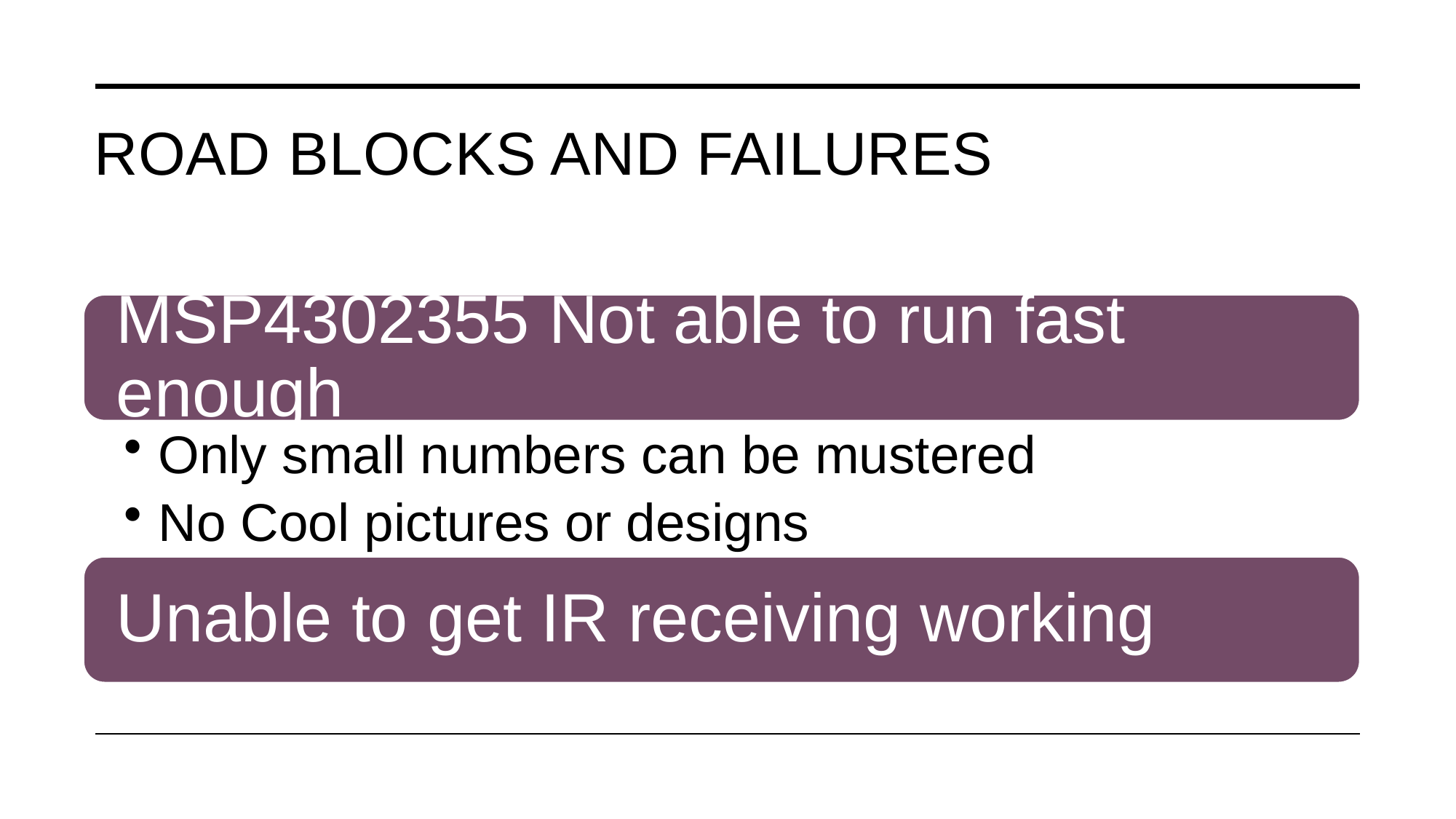

# Road Blocks and Failures
MSP4302355 Not able to run fast enough
Only small numbers can be mustered
No Cool pictures or designs
Unable to get IR receiving working